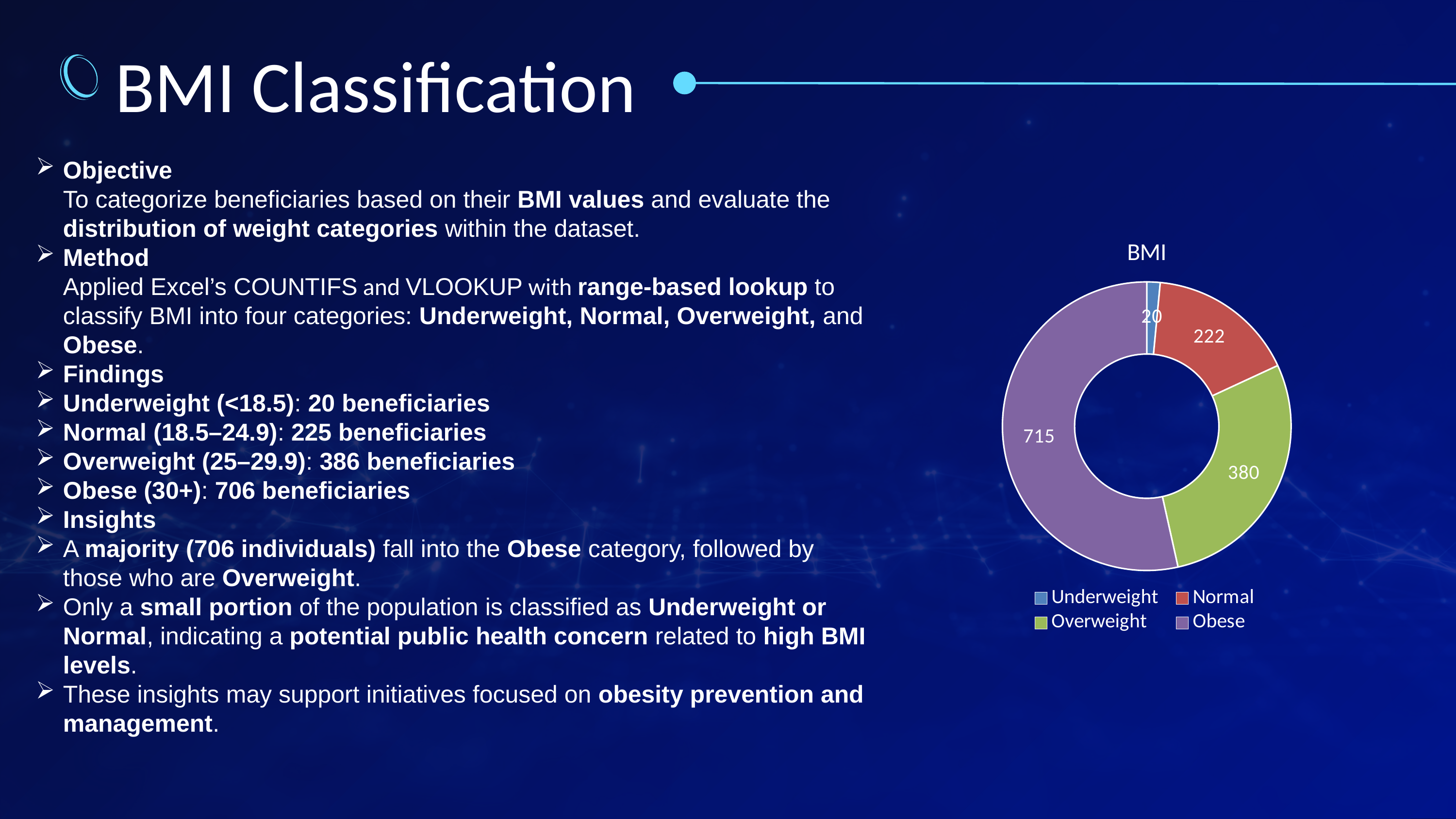

BMI Classification

Objective
To categorize beneficiaries based on their BMI values and evaluate the distribution of weight categories within the dataset.
Method
Applied Excel’s COUNTIFS and VLOOKUP with range-based lookup to classify BMI into four categories: Underweight, Normal, Overweight, and Obese.
Findings
Underweight (<18.5): 20 beneficiaries
Normal (18.5–24.9): 225 beneficiaries
Overweight (25–29.9): 386 beneficiaries
Obese (30+): 706 beneficiaries
Insights
A majority (706 individuals) fall into the Obese category, followed by those who are Overweight.
Only a small portion of the population is classified as Underweight or Normal, indicating a potential public health concern related to high BMI levels.
These insights may support initiatives focused on obesity prevention and management.

### Chart: BMI

| Category | Count |
|---|---|
| Underweight  | 20.0 |
| Normal  | 222.0 |
| Overweight  | 380.0 |
| Obese  | 715.0 |